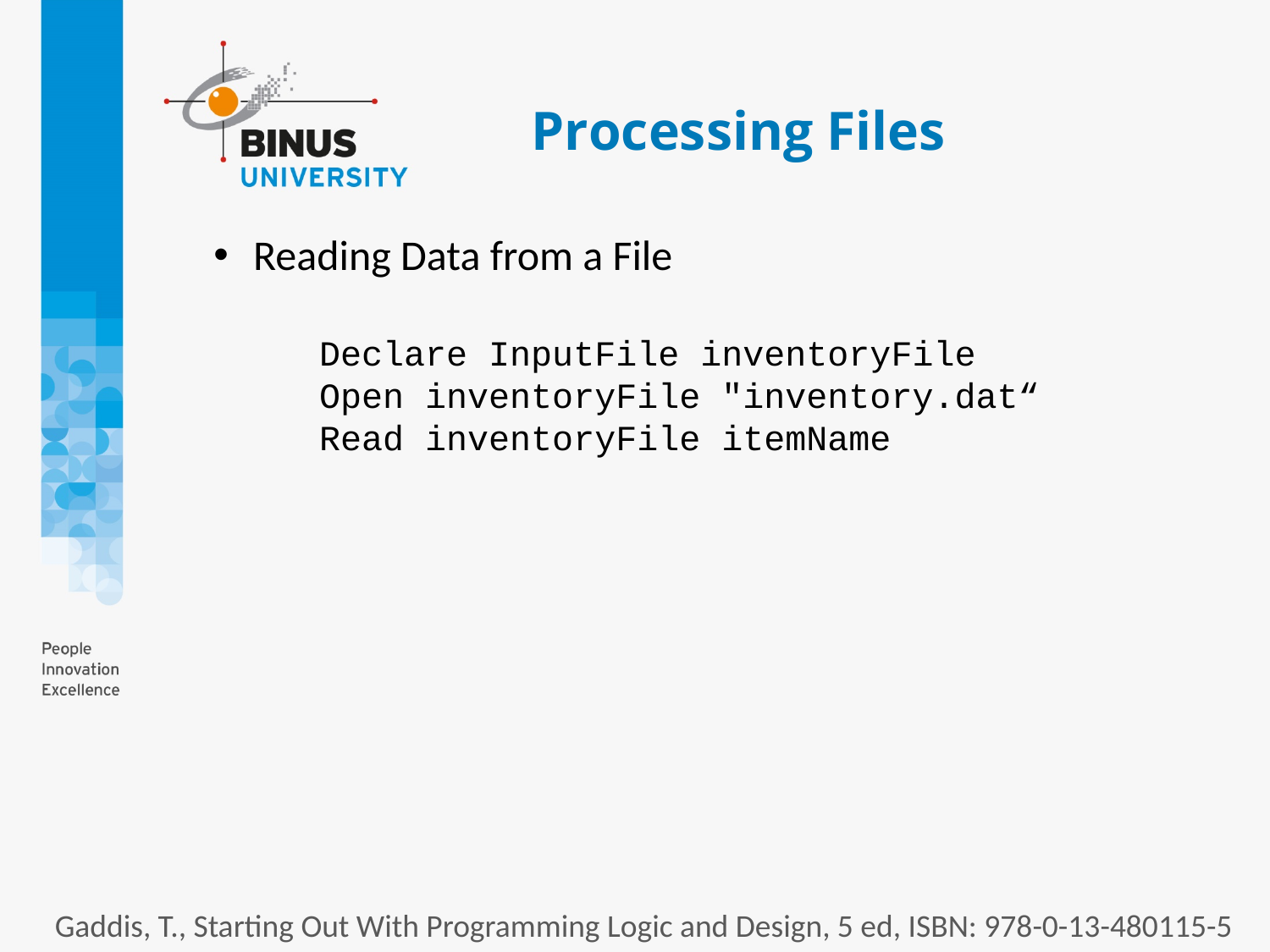

# Processing Files
Reading Data from a File
Declare InputFile inventoryFile
Open inventoryFile "inventory.dat“
Read inventoryFile itemName
Gaddis, T., Starting Out With Programming Logic and Design, 5 ed, ISBN: 978-0-13-480115-5